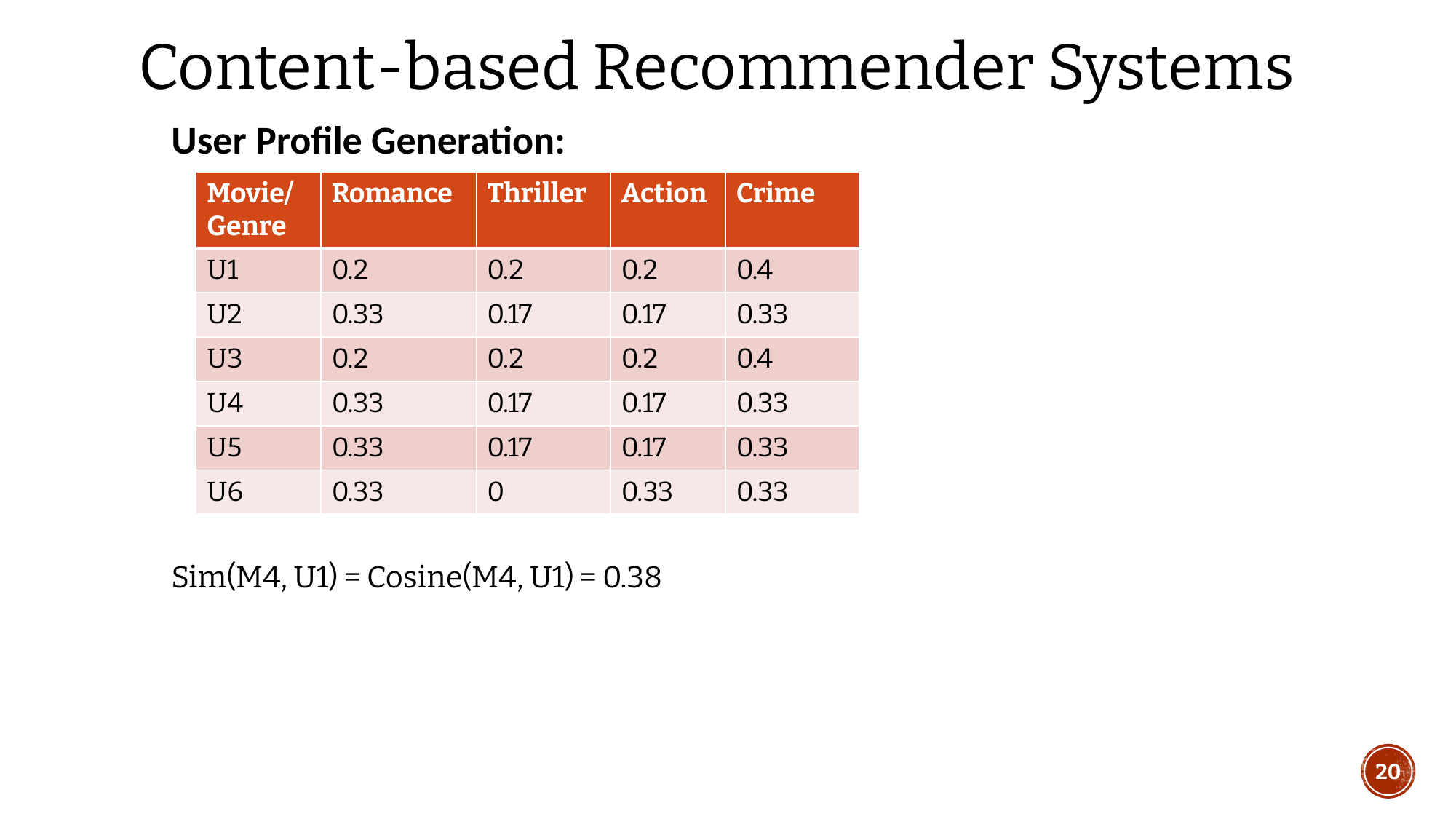

# Content-based Recommender Systems
User Profile Generation:
| Movie/Genre | Romance | Thriller | Action | Crime |
| --- | --- | --- | --- | --- |
| U1 | 0.2 | 0.2 | 0.2 | 0.4 |
| U2 | 0.33 | 0.17 | 0.17 | 0.33 |
| U3 | 0.2 | 0.2 | 0.2 | 0.4 |
| U4 | 0.33 | 0.17 | 0.17 | 0.33 |
| U5 | 0.33 | 0.17 | 0.17 | 0.33 |
| U6 | 0.33 | 0 | 0.33 | 0.33 |
Sim(M4, U1) = Cosine(M4, U1) = 0.38
20